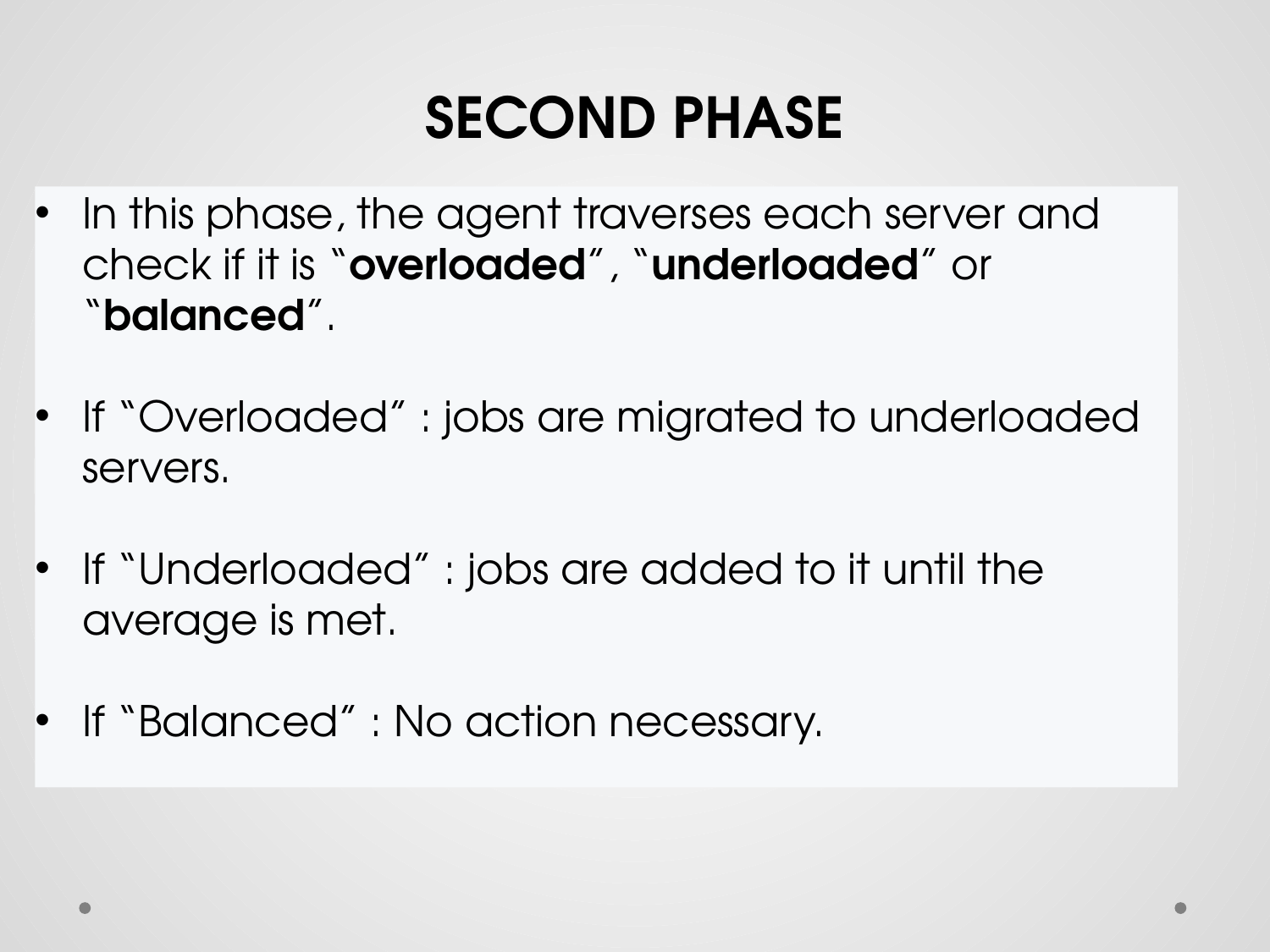

# SECOND PHASE
In this phase, the agent traverses each server and check if it is “overloaded”, “underloaded” or “balanced”.

If “Overloaded” : jobs are migrated to underloaded servers.

If “Underloaded” : jobs are added to it until the average is met.

If “Balanced” : No action necessary.